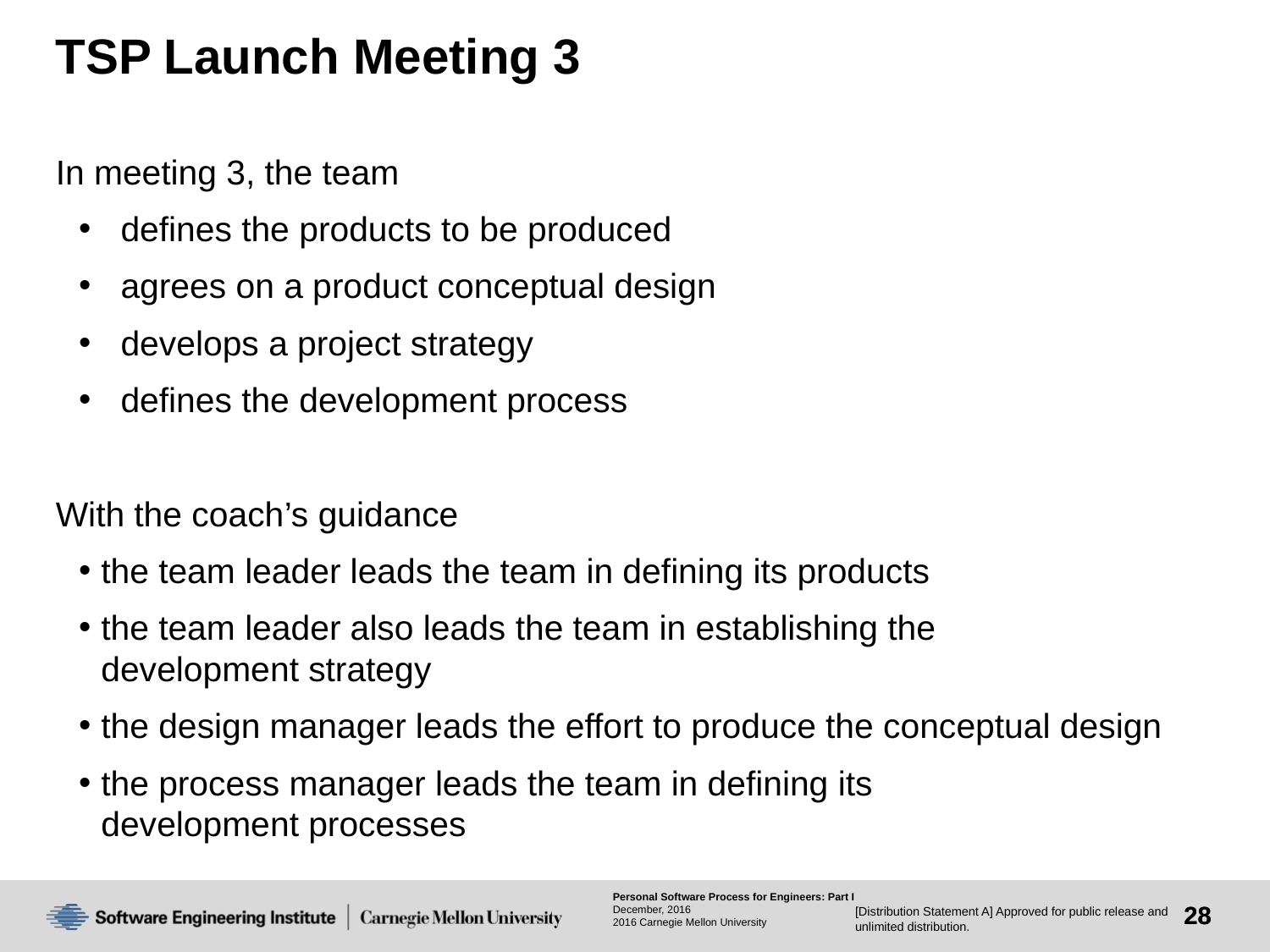

# TSP Launch Meeting 3
In meeting 3, the team
  defines the products to be produced
  agrees on a product conceptual design
  develops a project strategy
  defines the development process

With the coach’s guidance
the team leader leads the team in defining its products
the team leader also leads the team in establishing the
development strategy
the design manager leads the effort to produce the conceptual design
the process manager leads the team in defining its
development processes